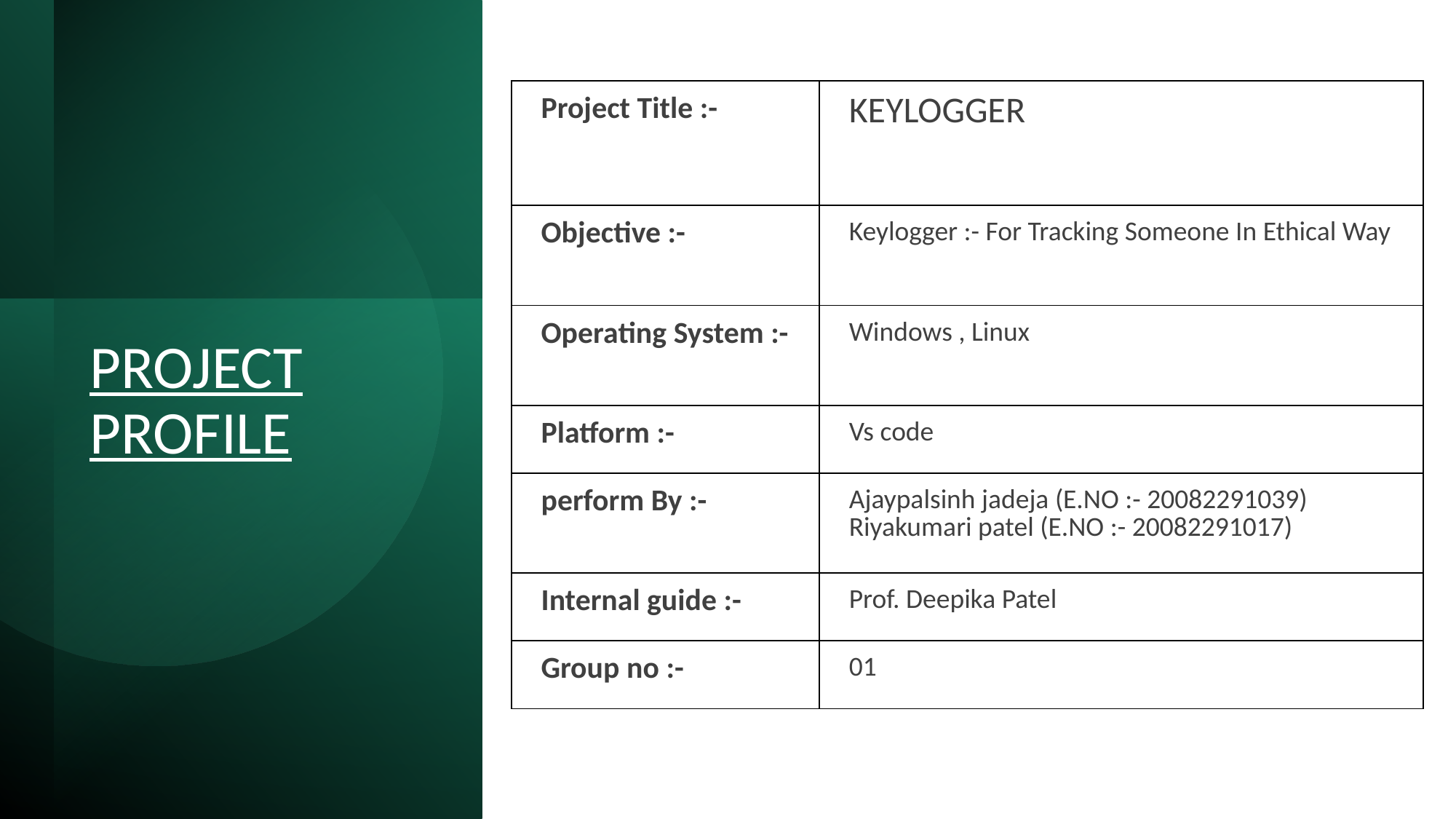

| Project Title :- | KEYLOGGER |
| --- | --- |
| Objective :- | Keylogger :- For Tracking Someone In Ethical Way |
| Operating System :- | Windows , Linux |
| Platform :- | Vs code |
| perform By :- | Ajaypalsinh jadeja (E.NO :- 20082291039) Riyakumari patel (E.NO :- 20082291017) |
| Internal guide :- | Prof. Deepika Patel |
| Group no :- | 01 |

# PROJECT PROFILE